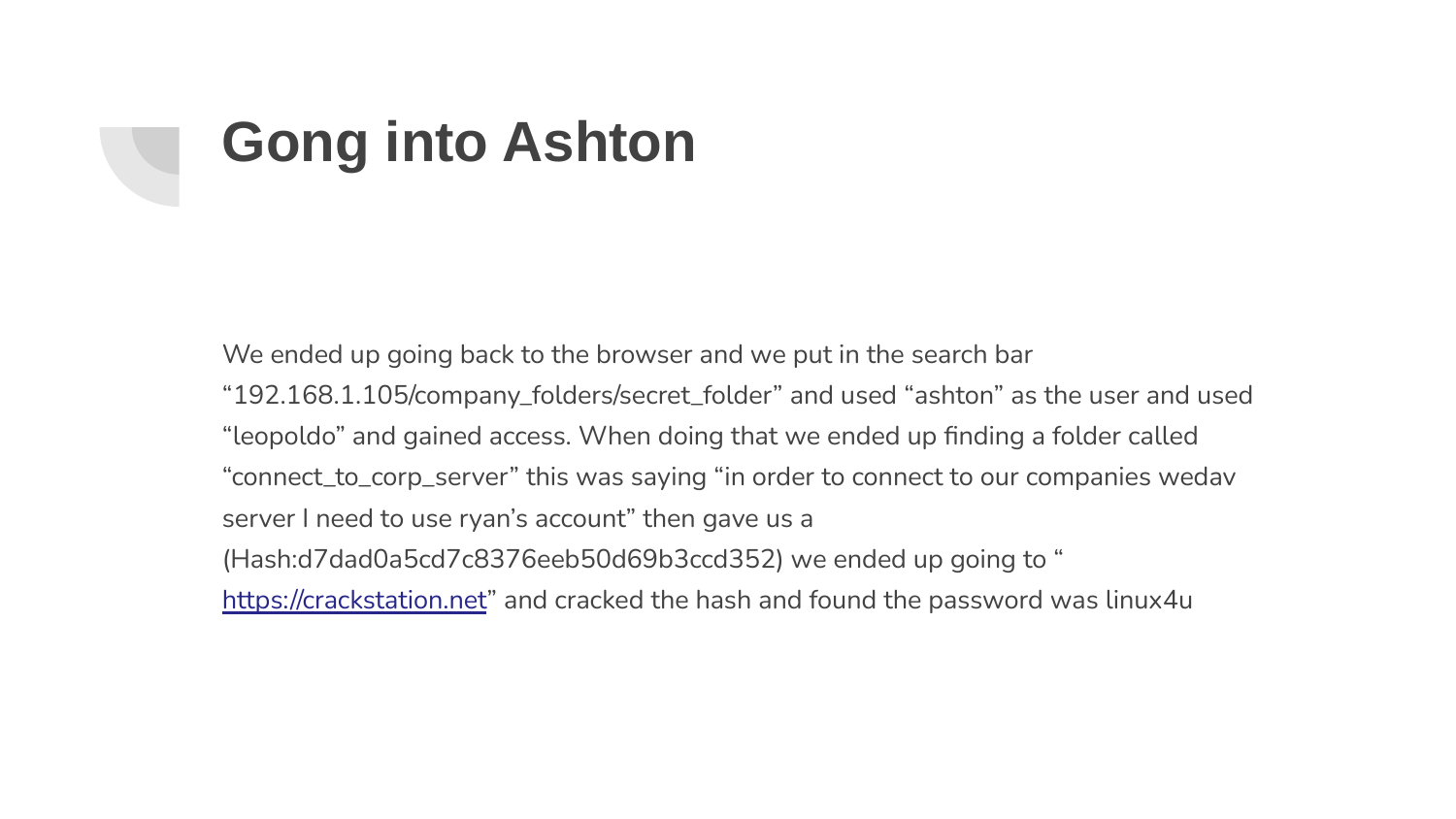

# Gong into Ashton
We ended up going back to the browser and we put in the search bar “192.168.1.105/company_folders/secret_folder” and used “ashton” as the user and used “leopoldo” and gained access. When doing that we ended up finding a folder called “connect_to_corp_server” this was saying “in order to connect to our companies wedav server I need to use ryan’s account” then gave us a (Hash:d7dad0a5cd7c8376eeb50d69b3ccd352) we ended up going to “https://crackstation.net” and cracked the hash and found the password was linux4u